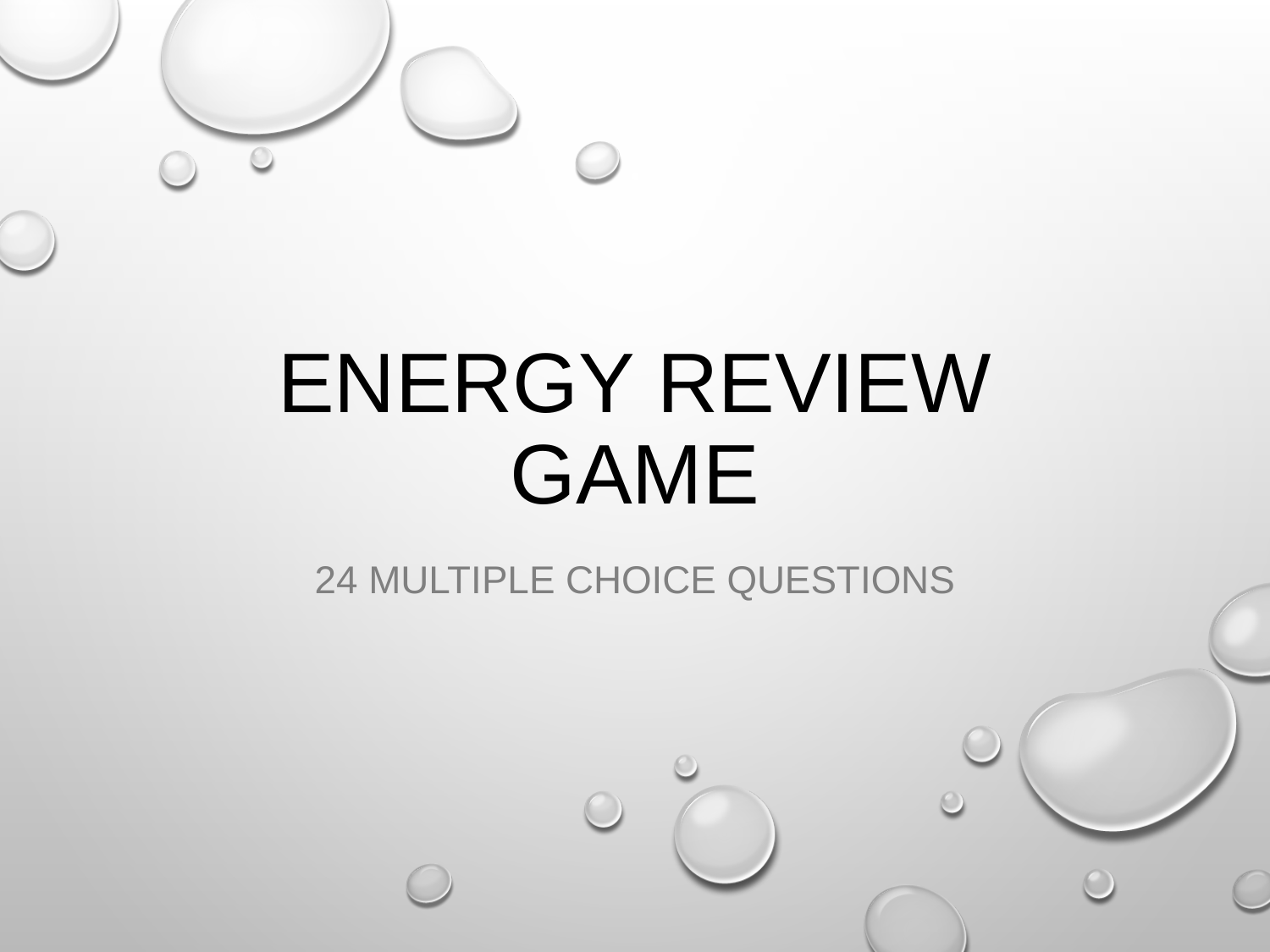

# Energy Review Game
24 Multiple Choice Questions